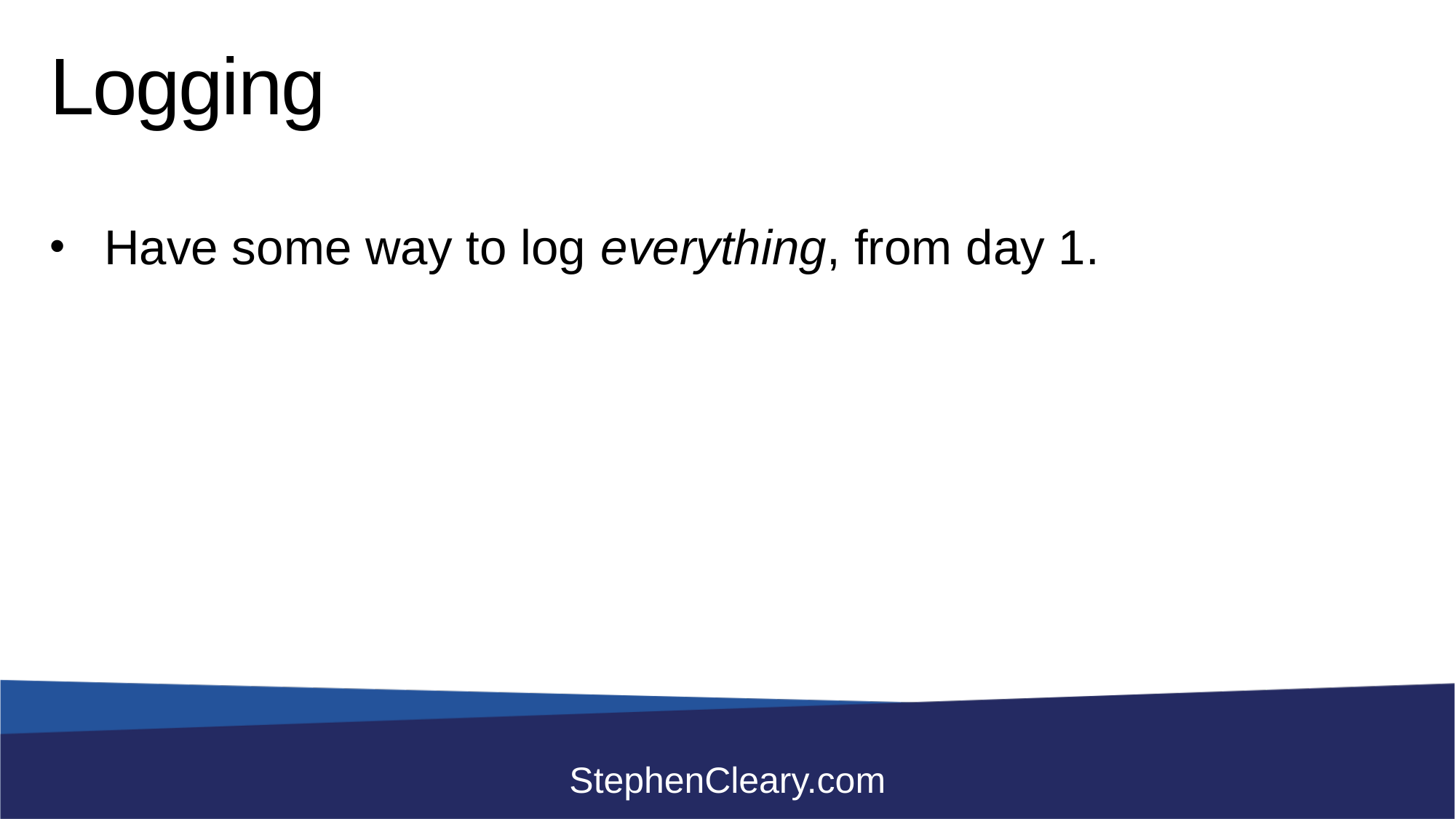

# Logging

Have some way to log everything, from day 1.